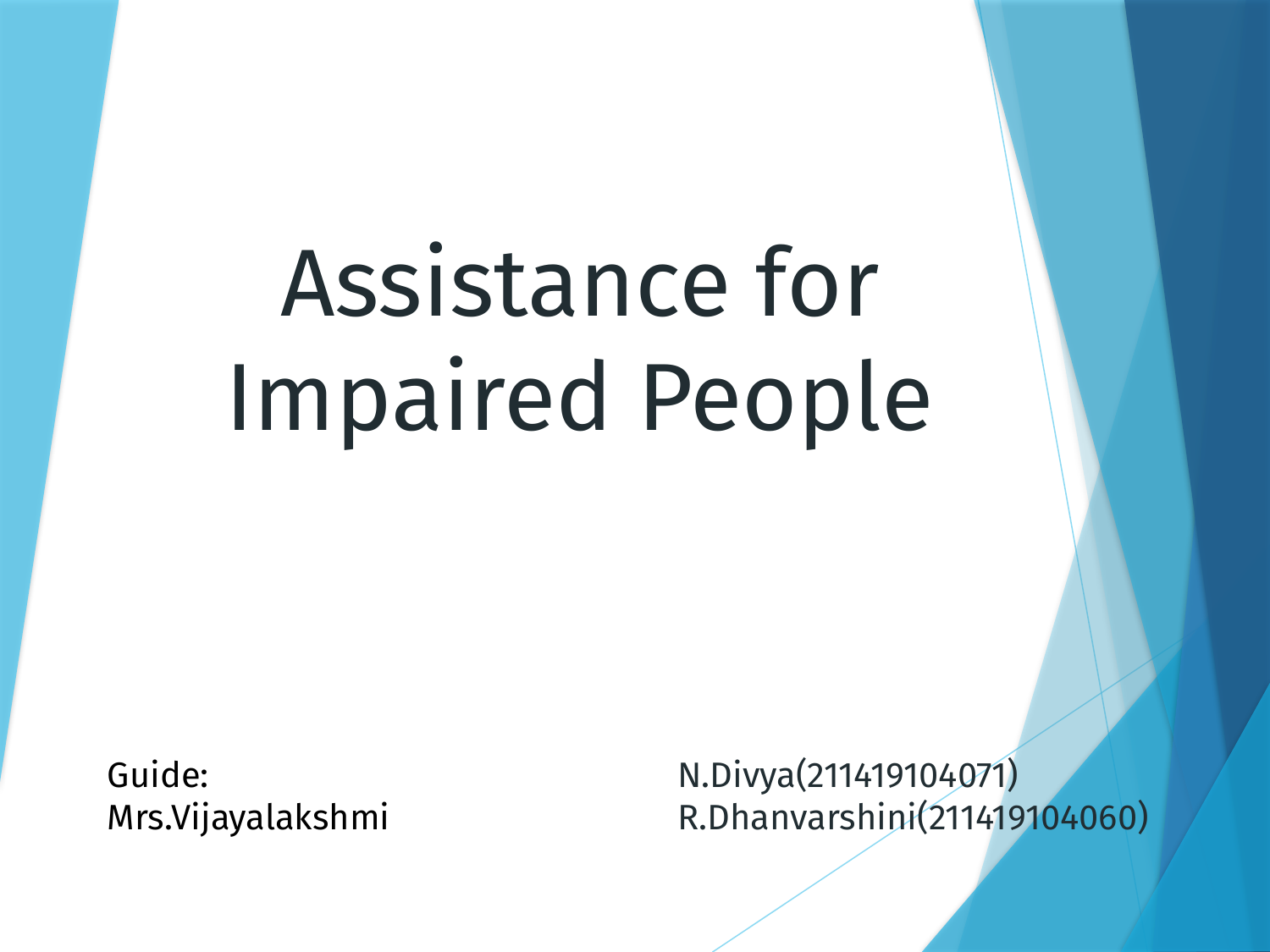

# Assistance for Impaired People
Guide:
Mrs.Vijayalakshmi
N.Divya(211419104071)
R.Dhanvarshini(211419104060)